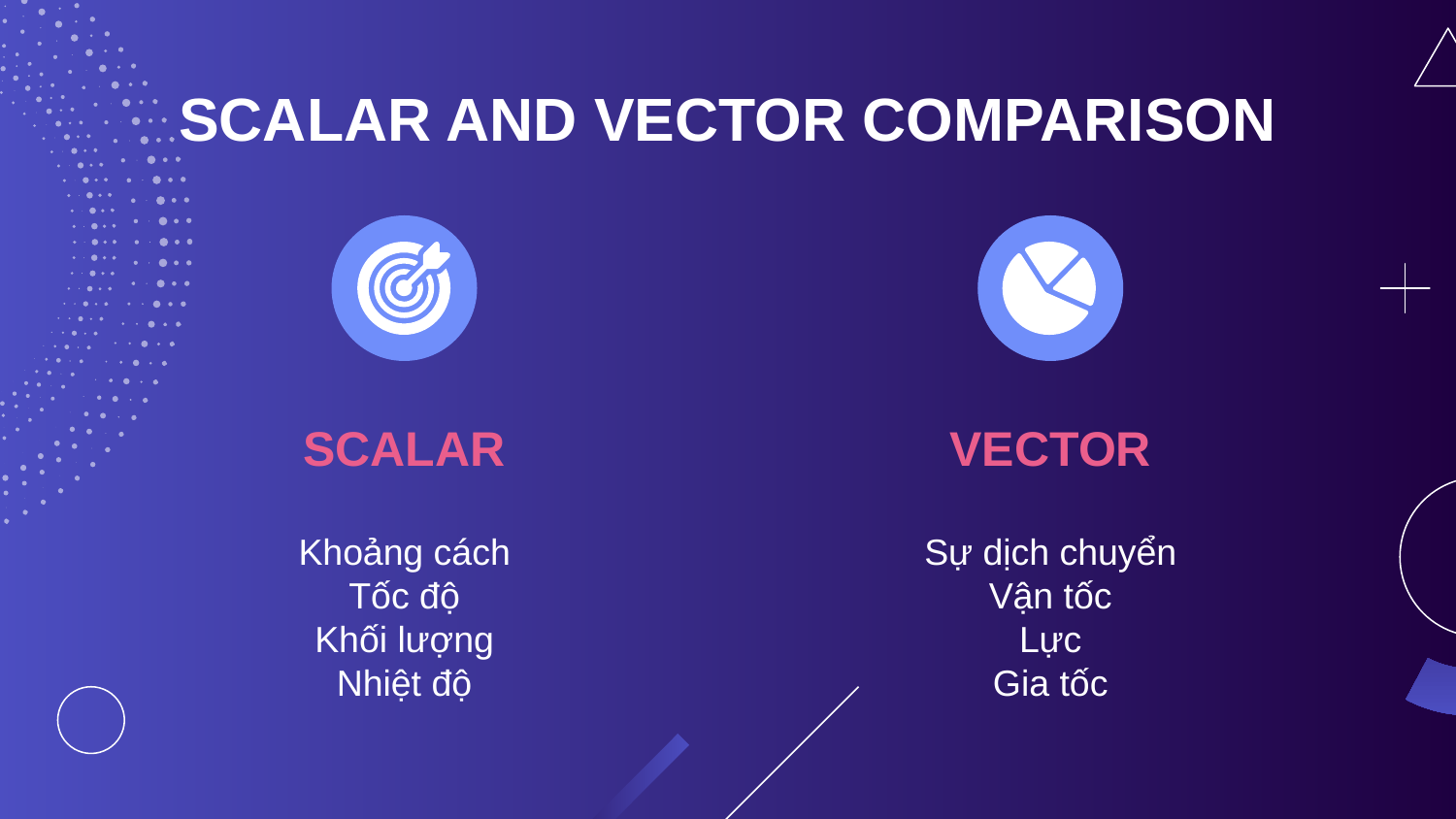

# SCALAR AND VECTOR COMPARISON

SCALAR
VECTOR
Khoảng cách
Tốc độ
Khối lượng
Nhiệt độ
Sự dịch chuyển
Vận tốc
Lực
Gia tốc